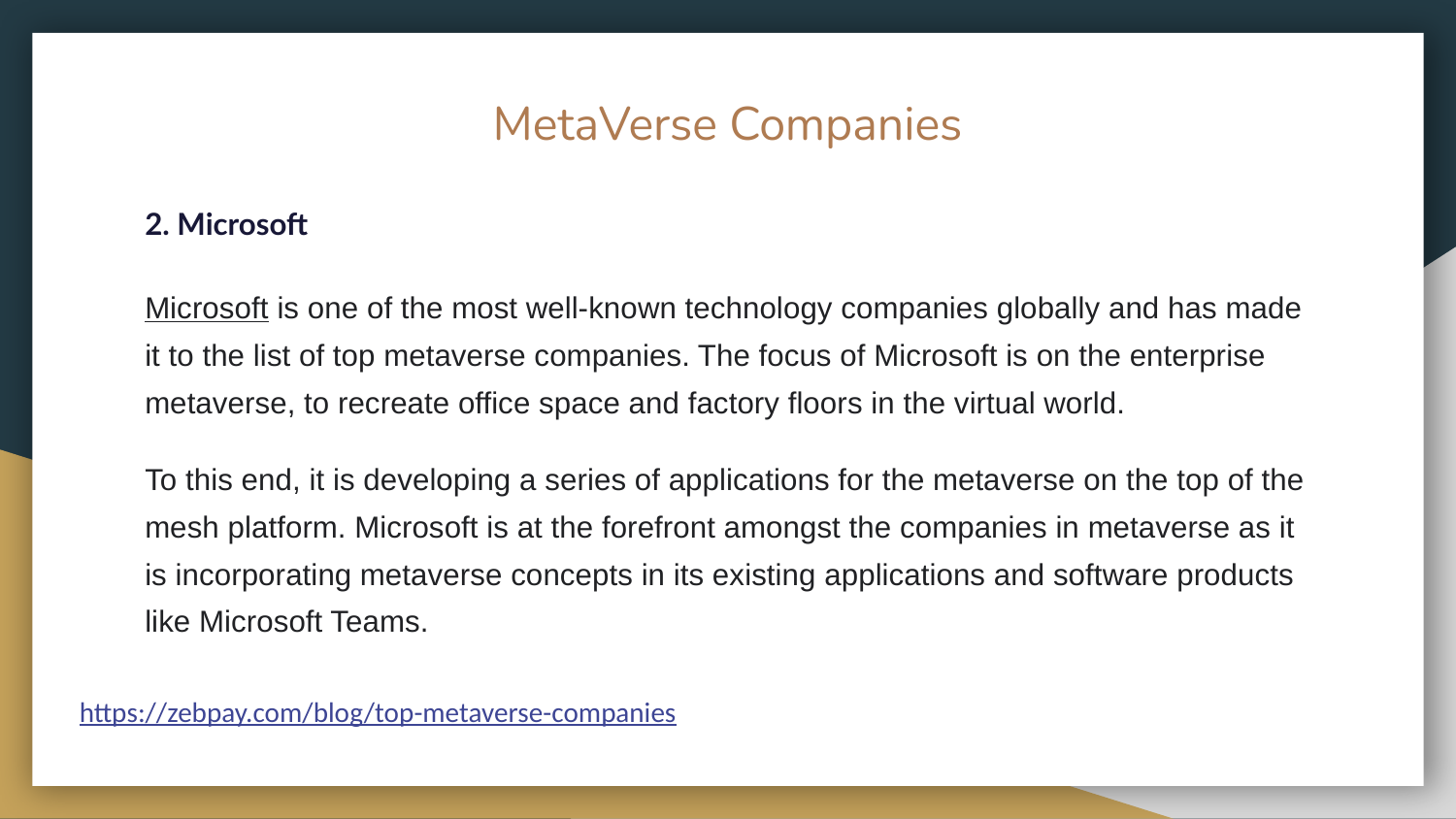

# MetaVerse Companies

2. Microsoft
Microsoft is one of the most well-known technology companies globally and has made it to the list of top metaverse companies. The focus of Microsoft is on the enterprise metaverse, to recreate office space and factory floors in the virtual world.
To this end, it is developing a series of applications for the metaverse on the top of the mesh platform. Microsoft is at the forefront amongst the companies in metaverse as it is incorporating metaverse concepts in its existing applications and software products like Microsoft Teams.

 https://zebpay.com/blog/top-metaverse-companies